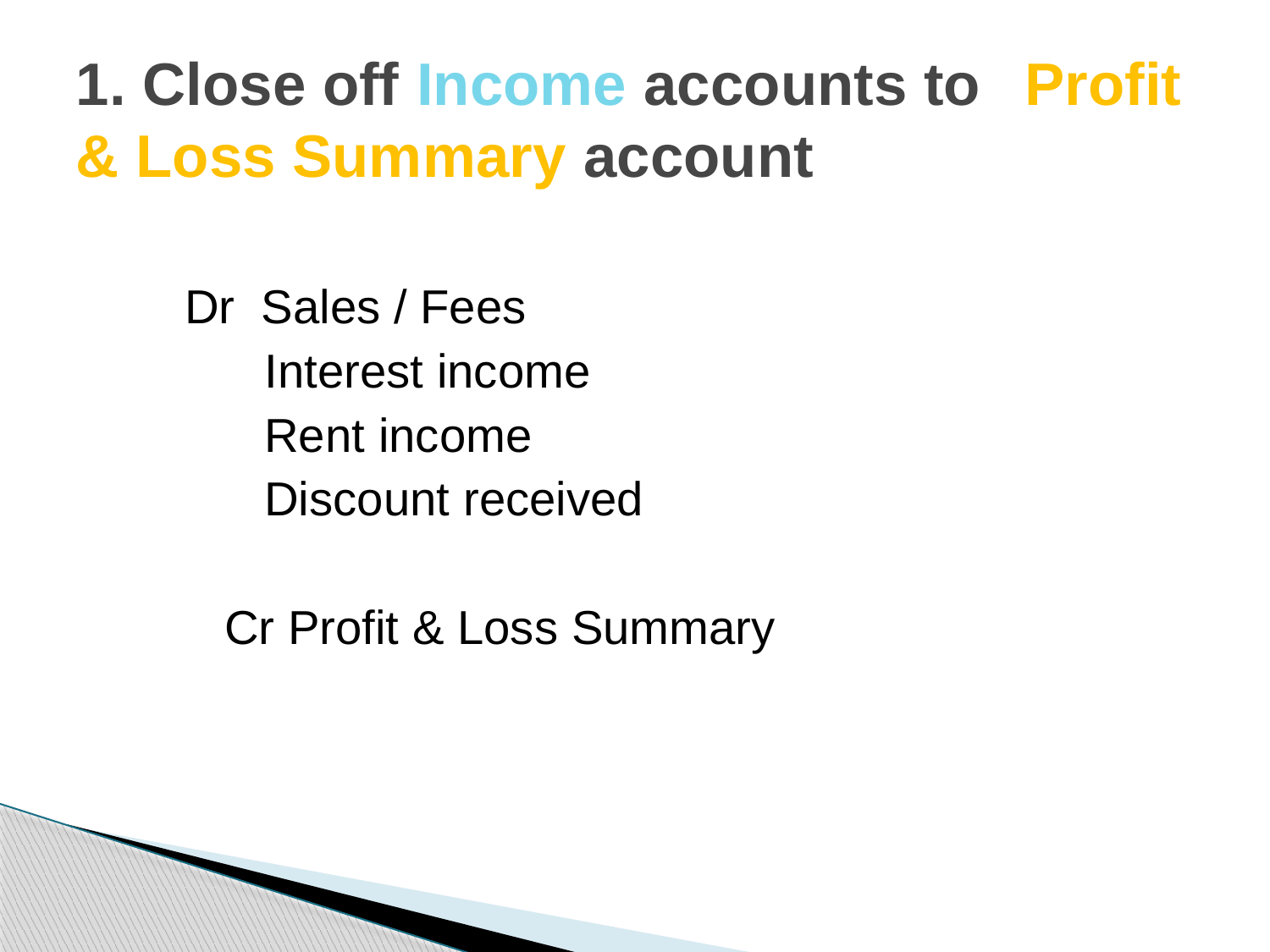

# 1. Close off Income accounts to 	Profit & Loss Summary account

       Dr  Sales / Fees
             Interest income
             Rent income
             Discount received

          Cr Profit & Loss Summary